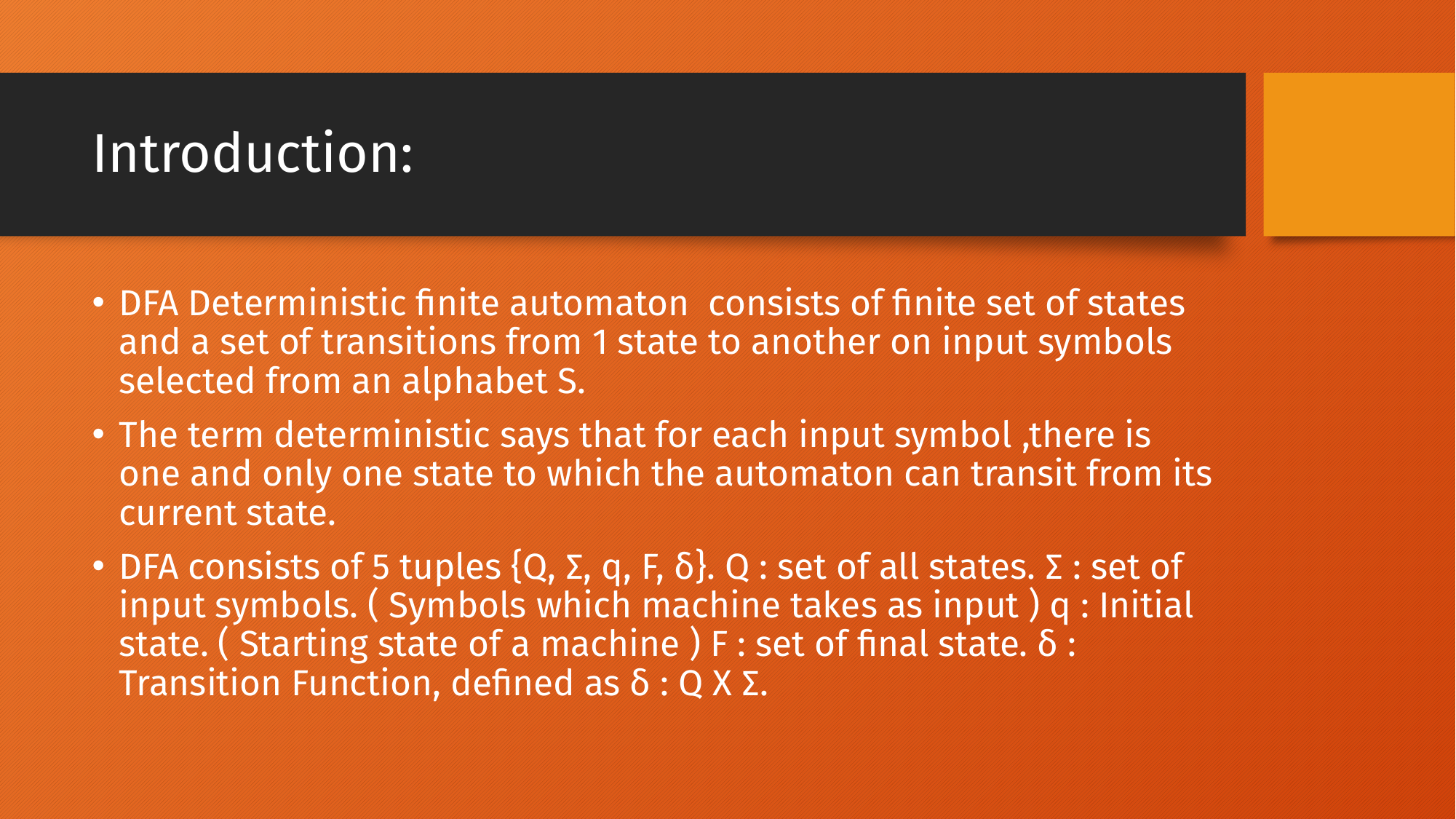

# Introduction:
DFA Deterministic finite automaton  consists of finite set of states and a set of transitions from 1 state to another on input symbols selected from an alphabet S.
The term deterministic says that for each input symbol ,there is one and only one state to which the automaton can transit from its current state.
DFA consists of 5 tuples {Q, ∑, q, F, δ}. Q : set of all states. ∑ : set of input symbols. ( Symbols which machine takes as input ) q : Initial state. ( Starting state of a machine ) F : set of final state. δ : Transition Function, defined as δ : Q X ∑.